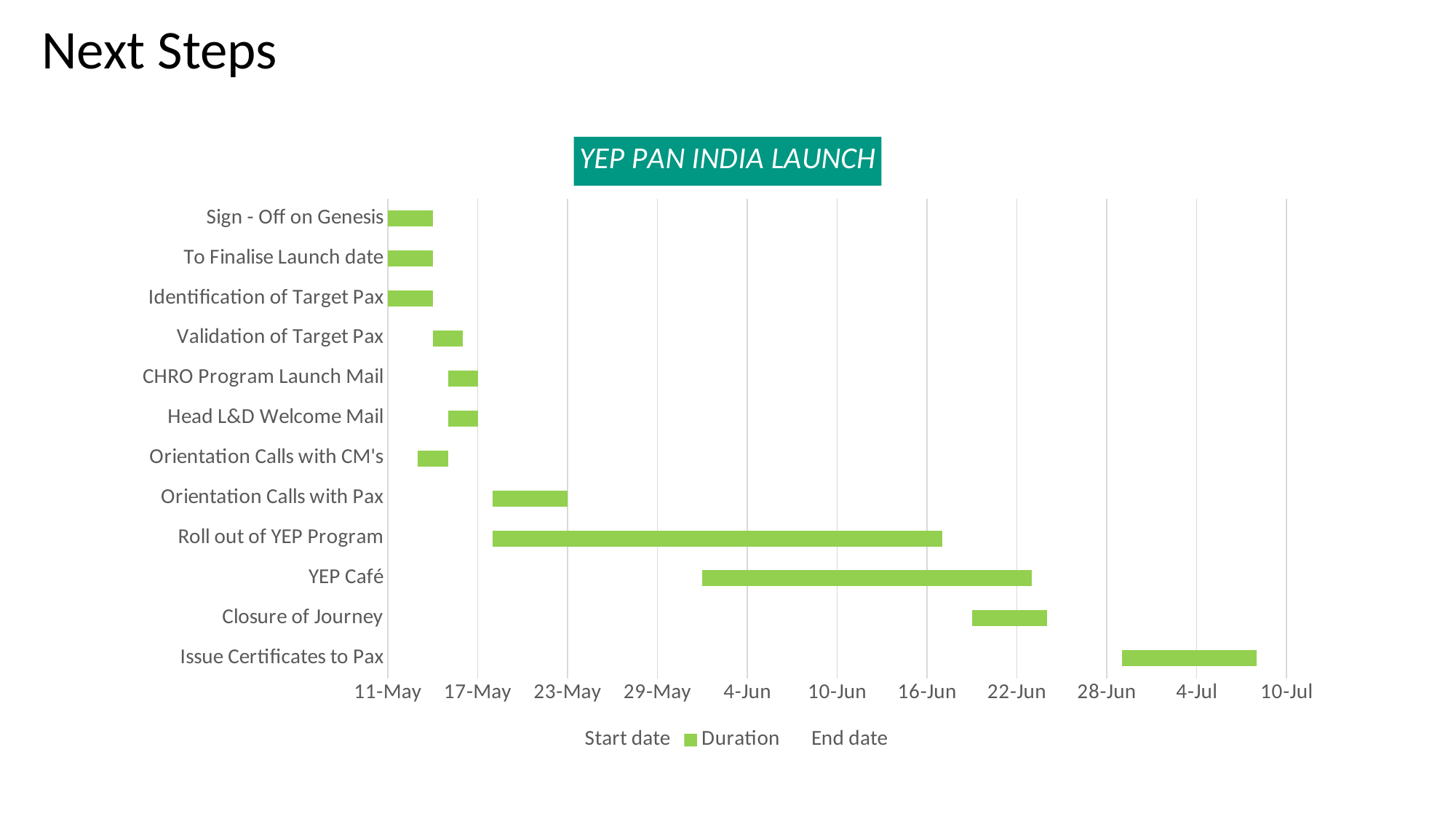

# Next Steps

### Chart: YEP PAN INDIA LAUNCH

| Category | Start date | Duration | End date |
|---|---|---|---|
| Sign - Off on Genesis | 43962.0 | 3.0 | 43965.0 |
| To Finalise Launch date | 43962.0 | 3.0 | 43965.0 |
| Identification of Target Pax | 43962.0 | 3.0 | 43965.0 |
| Validation of Target Pax | 43965.0 | 2.0 | 43966.0 |
| CHRO Program Launch Mail | 43966.0 | 2.0 | 43967.0 |
| Head L&D Welcome Mail | 43966.0 | 2.0 | 43967.0 |
| Orientation Calls with CM's | 43964.0 | 2.0 | 43965.0 |
| Orientation Calls with Pax | 43969.0 | 5.0 | 43973.0 |
| Roll out of YEP Program | 43969.0 | 30.0 | 44000.0 |
| YEP Café | 43983.0 | 22.0 | 44005.0 |
| Closure of Journey | 44001.0 | 5.0 | 44006.0 |
| Issue Certificates to Pax | 44011.0 | 9.0 | 44022.0 |